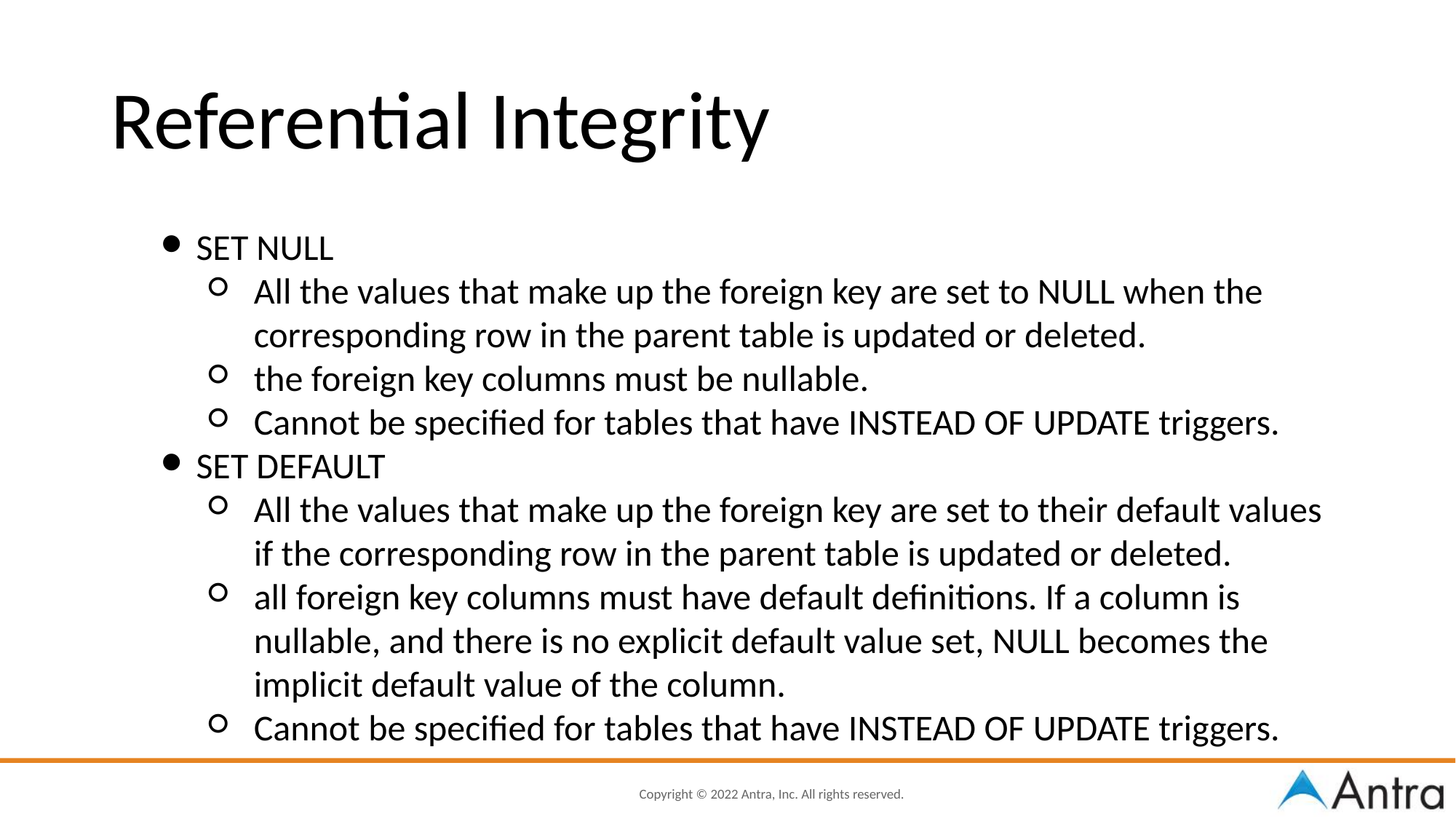

Referential Integrity
SET NULL
All the values that make up the foreign key are set to NULL when the corresponding row in the parent table is updated or deleted.
the foreign key columns must be nullable.
Cannot be specified for tables that have INSTEAD OF UPDATE triggers.
SET DEFAULT
All the values that make up the foreign key are set to their default values if the corresponding row in the parent table is updated or deleted.
all foreign key columns must have default definitions. If a column is nullable, and there is no explicit default value set, NULL becomes the implicit default value of the column.
Cannot be specified for tables that have INSTEAD OF UPDATE triggers.